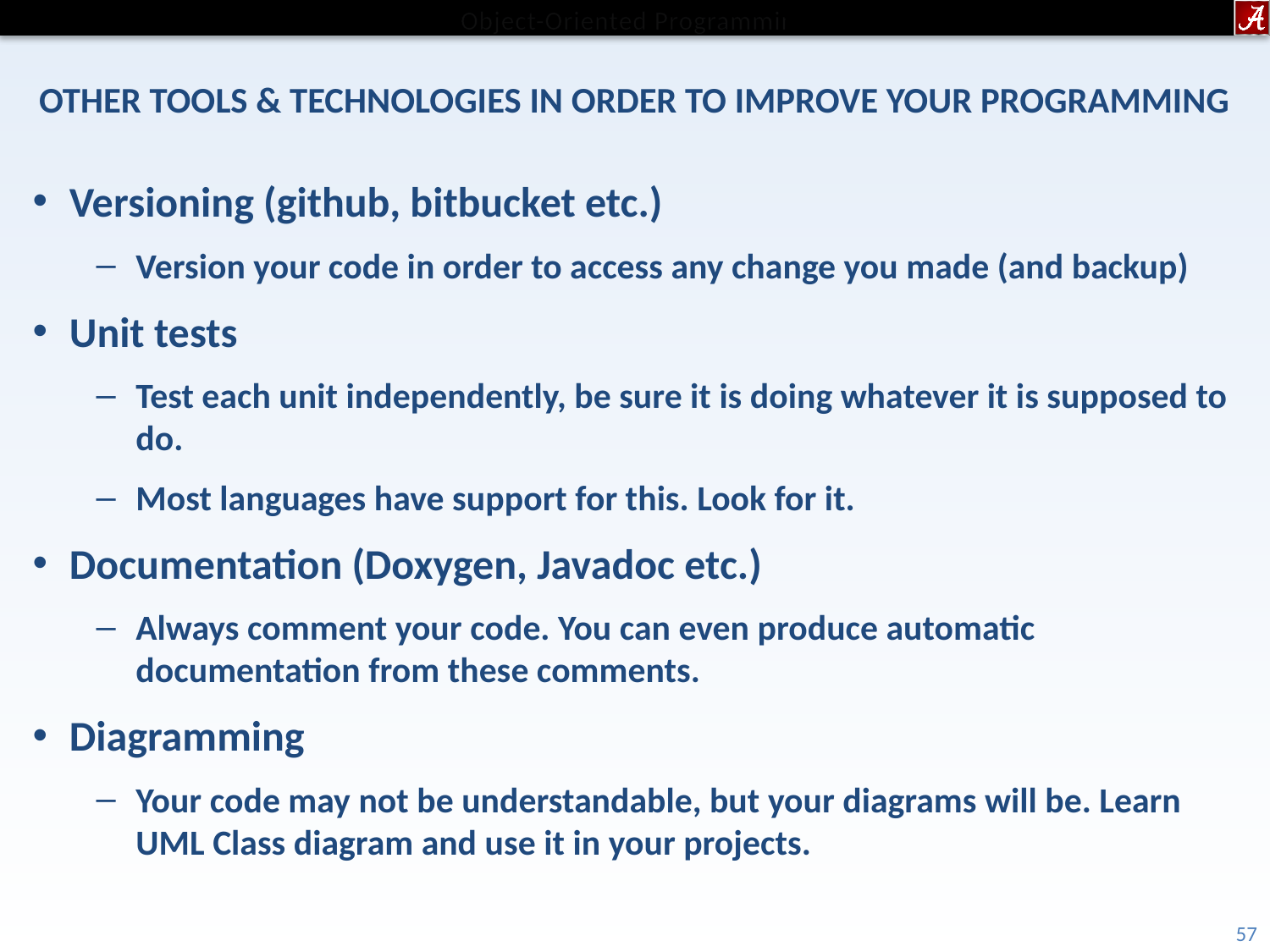

# Other Tools & Technologies in order to improve Your Programming
Versioning (github, bitbucket etc.)
Version your code in order to access any change you made (and backup)
Unit tests
Test each unit independently, be sure it is doing whatever it is supposed to do.
Most languages have support for this. Look for it.
Documentation (Doxygen, Javadoc etc.)
Always comment your code. You can even produce automatic documentation from these comments.
Diagramming
Your code may not be understandable, but your diagrams will be. Learn UML Class diagram and use it in your projects.
57